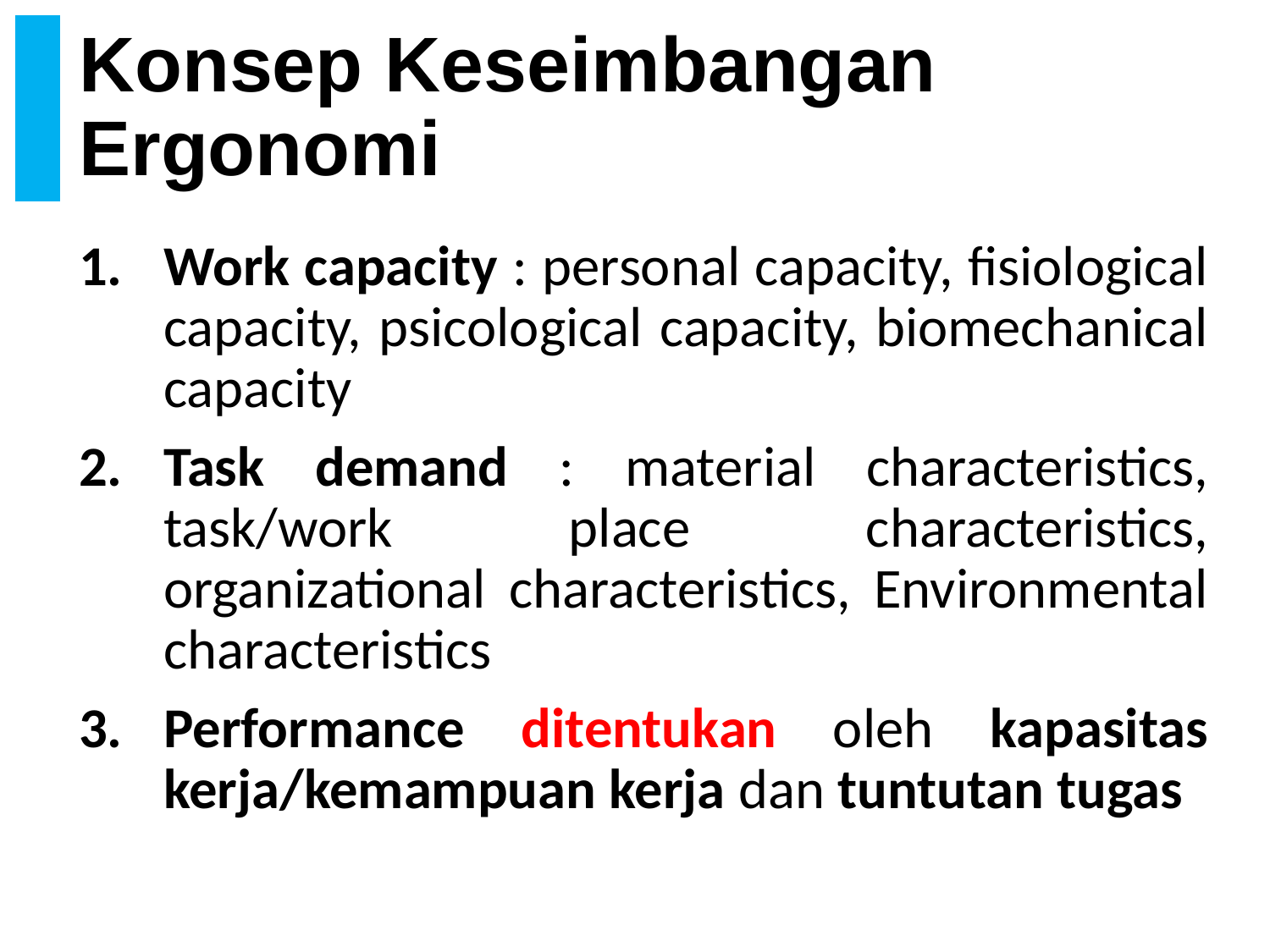

# Konsep Keseimbangan Ergonomi
Work capacity : personal capacity, fisiological capacity, psicological capacity, biomechanical capacity
Task demand : material characteristics, task/work place characteristics, organizational characteristics, Environmental characteristics
Performance ditentukan oleh kapasitas kerja/kemampuan kerja dan tuntutan tugas